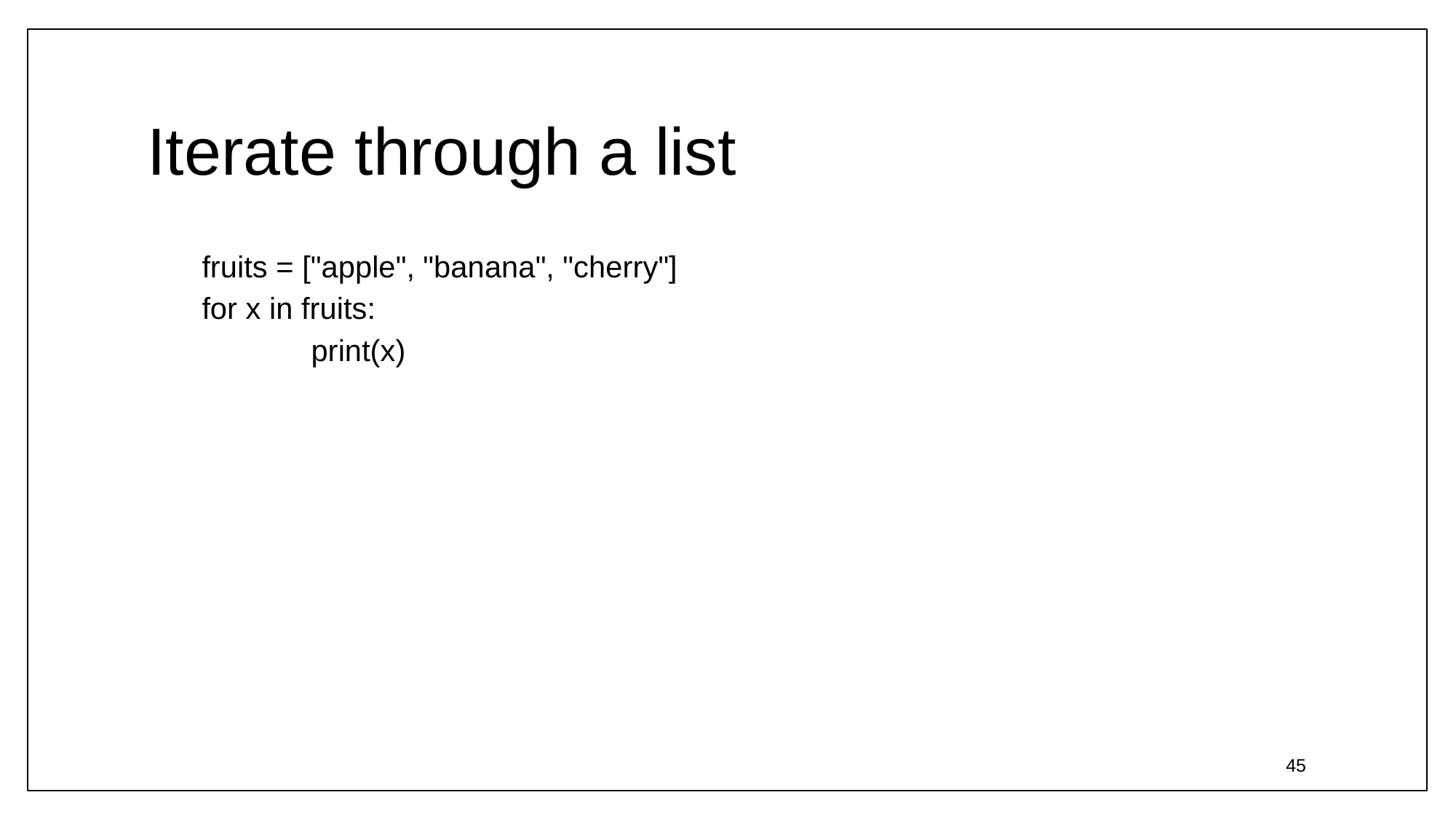

# Iterate through a list
fruits = ["apple", "banana", "cherry"]
for x in fruits:
  	print(x)
45